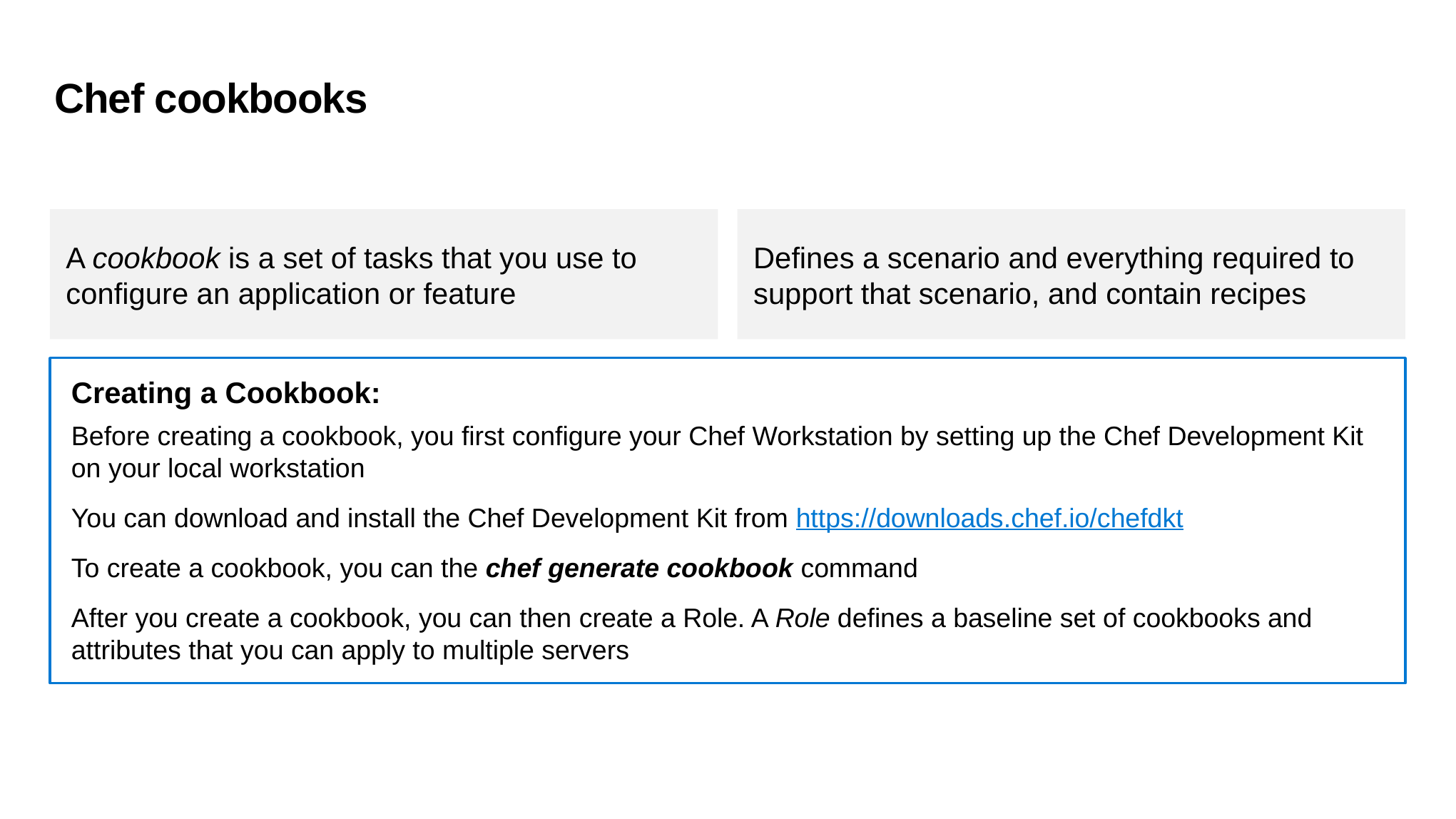

# Chef cookbooks
A cookbook is a set of tasks that you use to configure an application or feature
Defines a scenario and everything required to support that scenario, and contain recipes
Creating a Cookbook:
Before creating a cookbook, you first configure your Chef Workstation by setting up the Chef Development Kit on your local workstation
You can download and install the Chef Development Kit from https://downloads.chef.io/chefdkt
To create a cookbook, you can the chef generate cookbook command
After you create a cookbook, you can then create a Role. A Role defines a baseline set of cookbooks and attributes that you can apply to multiple servers